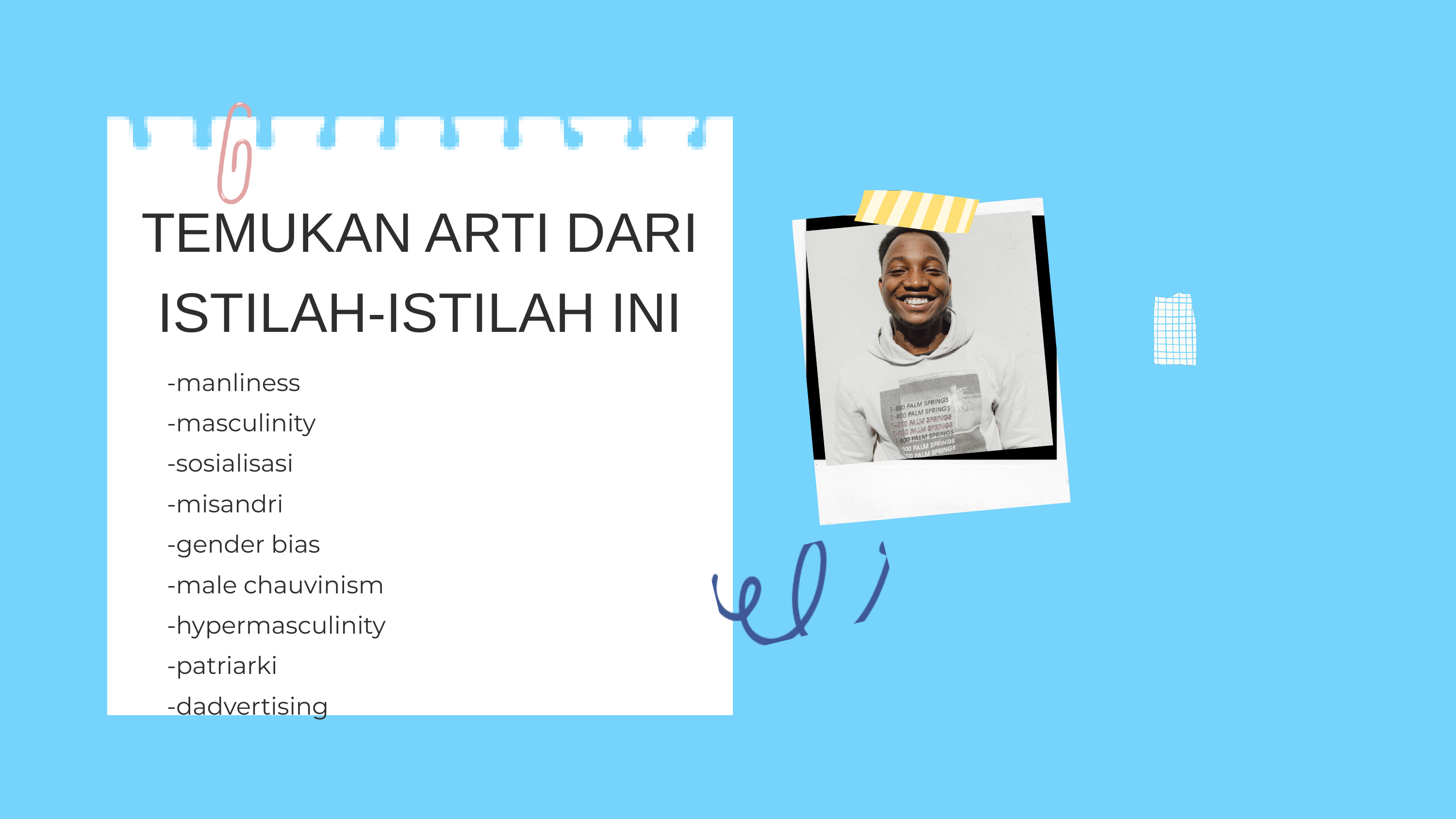

TEMUKAN ARTI DARI ISTILAH-ISTILAH INI

-manliness
-masculinity
-sosialisasi
-misandri
-gender bias
-male chauvinism
-hypermasculinity
-patriarki
-dadvertising